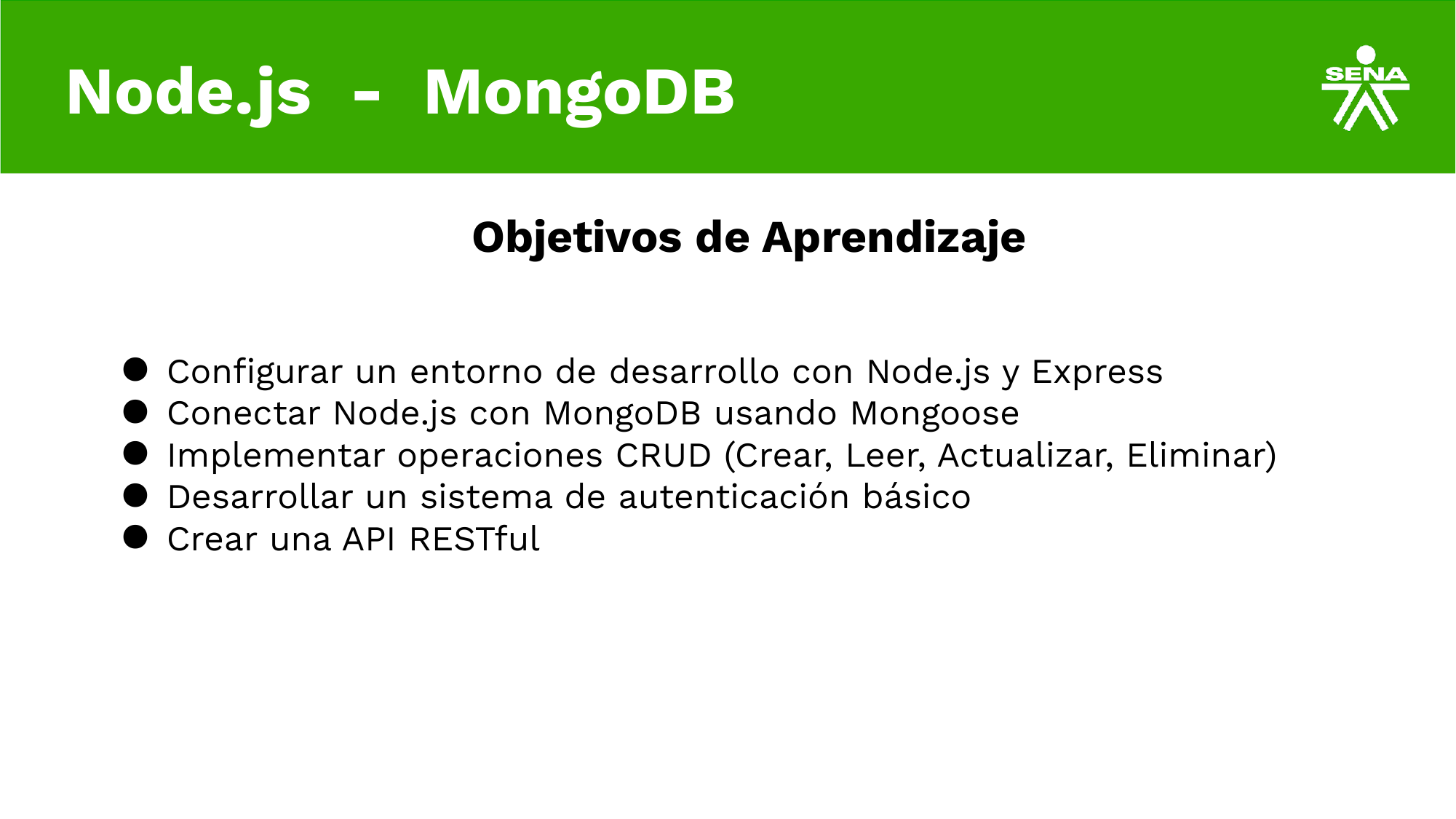

# Node.js  -  MongoDB
Objetivos de Aprendizaje

Configurar un entorno de desarrollo con Node.js y Express
Conectar Node.js con MongoDB usando Mongoose
Implementar operaciones CRUD (Crear, Leer, Actualizar, Eliminar)
Desarrollar un sistema de autenticación básico
Crear una API RESTful